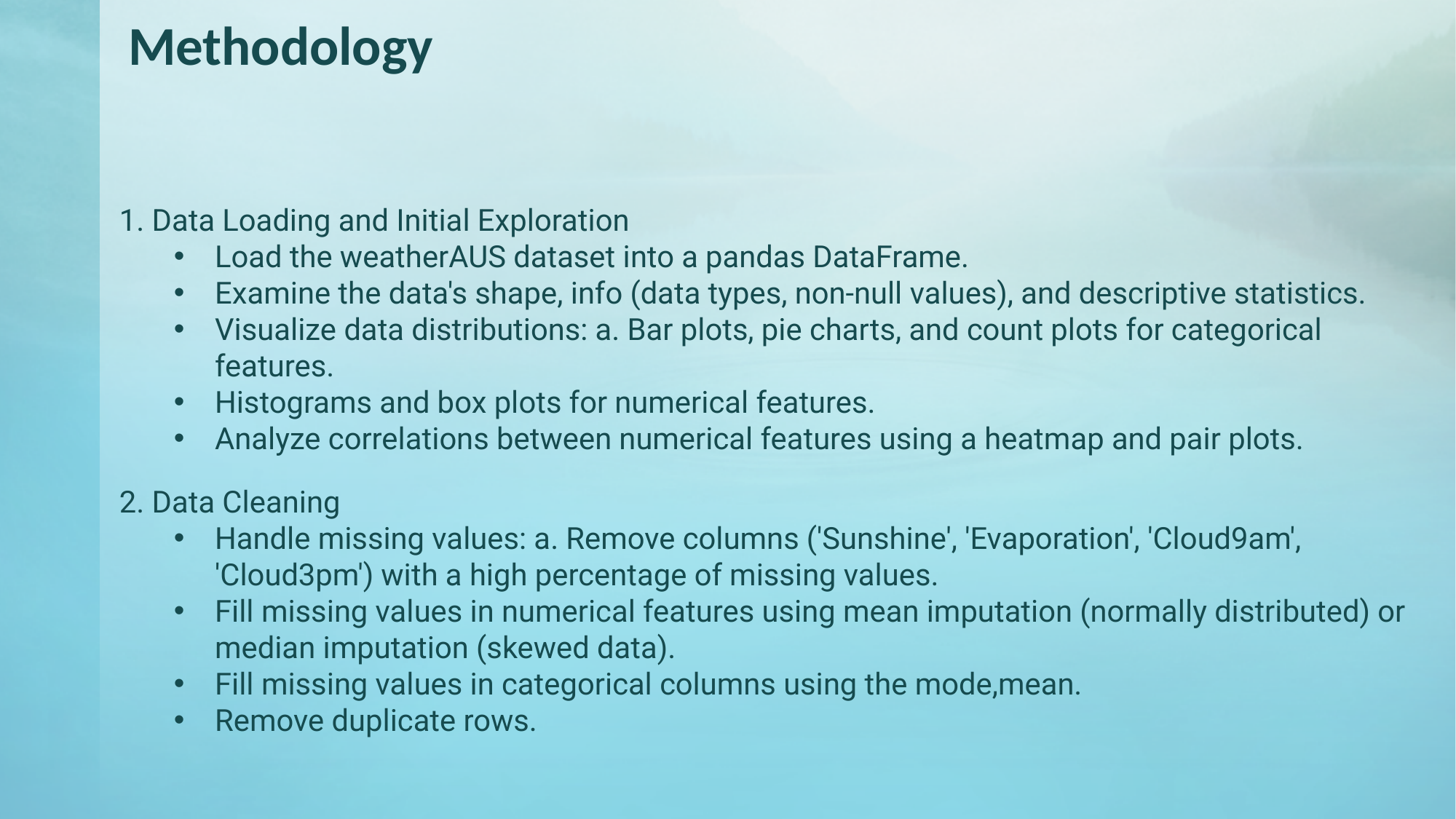

# Methodology
1. Data Loading and Initial Exploration
Load the weatherAUS dataset into a pandas DataFrame.
Examine the data's shape, info (data types, non-null values), and descriptive statistics.
Visualize data distributions: a. Bar plots, pie charts, and count plots for categorical features.
Histograms and box plots for numerical features.
Analyze correlations between numerical features using a heatmap and pair plots.

2. Data Cleaning
Handle missing values: a. Remove columns ('Sunshine', 'Evaporation', 'Cloud9am', 'Cloud3pm') with a high percentage of missing values.
Fill missing values in numerical features using mean imputation (normally distributed) or median imputation (skewed data).
Fill missing values in categorical columns using the mode,mean.
Remove duplicate rows.